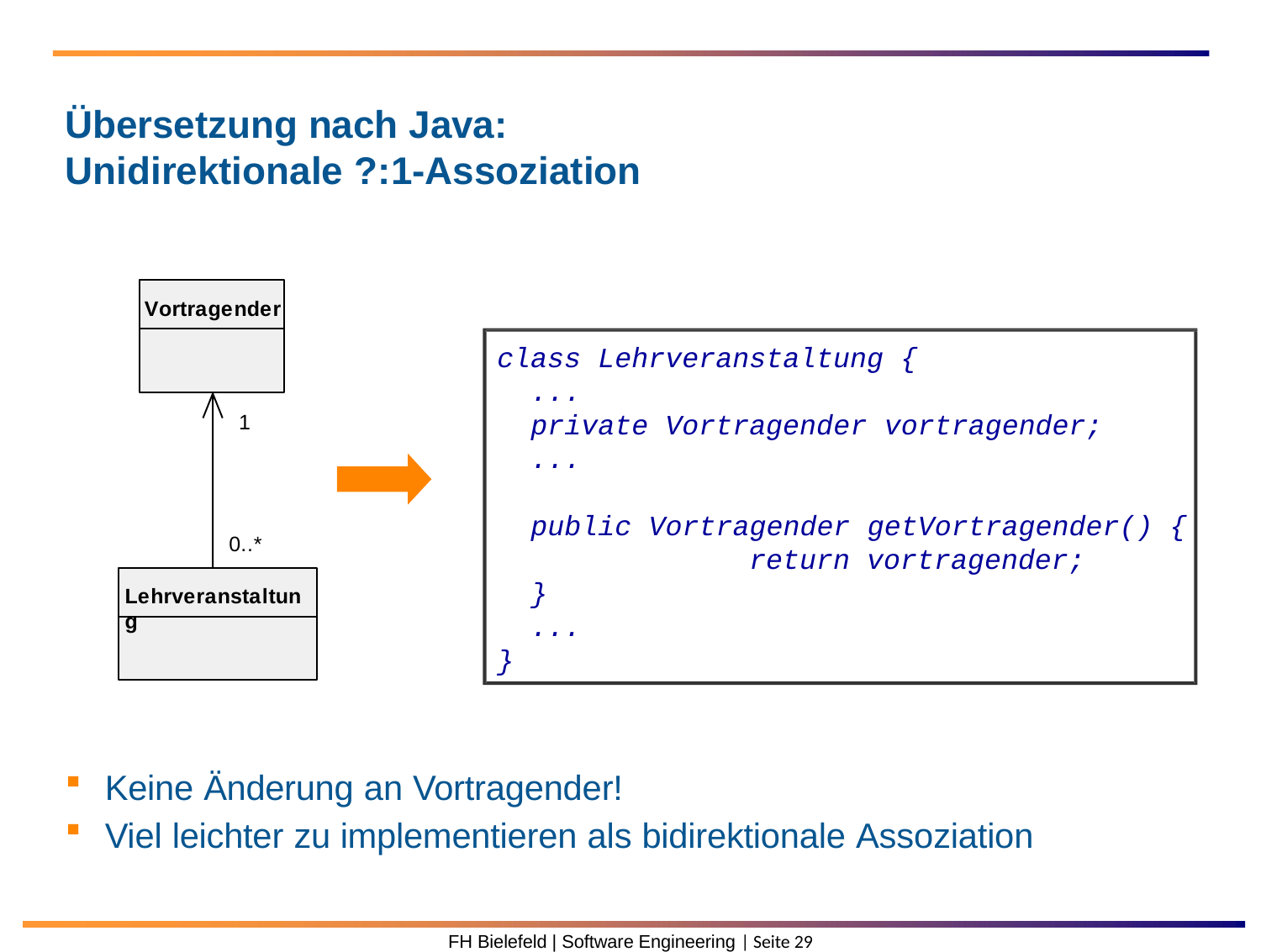

Übersetzung nach Java: Unidirektionale ?:1-Assoziation

Vortragender

class Lehrveranstaltung {
...
private Vortragender vortragender;
...

1

public
Vortragender getVortragender() { return vortragender;
0..*

}
...
Lehrveranstaltung

}
Keine Änderung an Vortragender!
Viel leichter zu implementieren als bidirektionale Assoziation